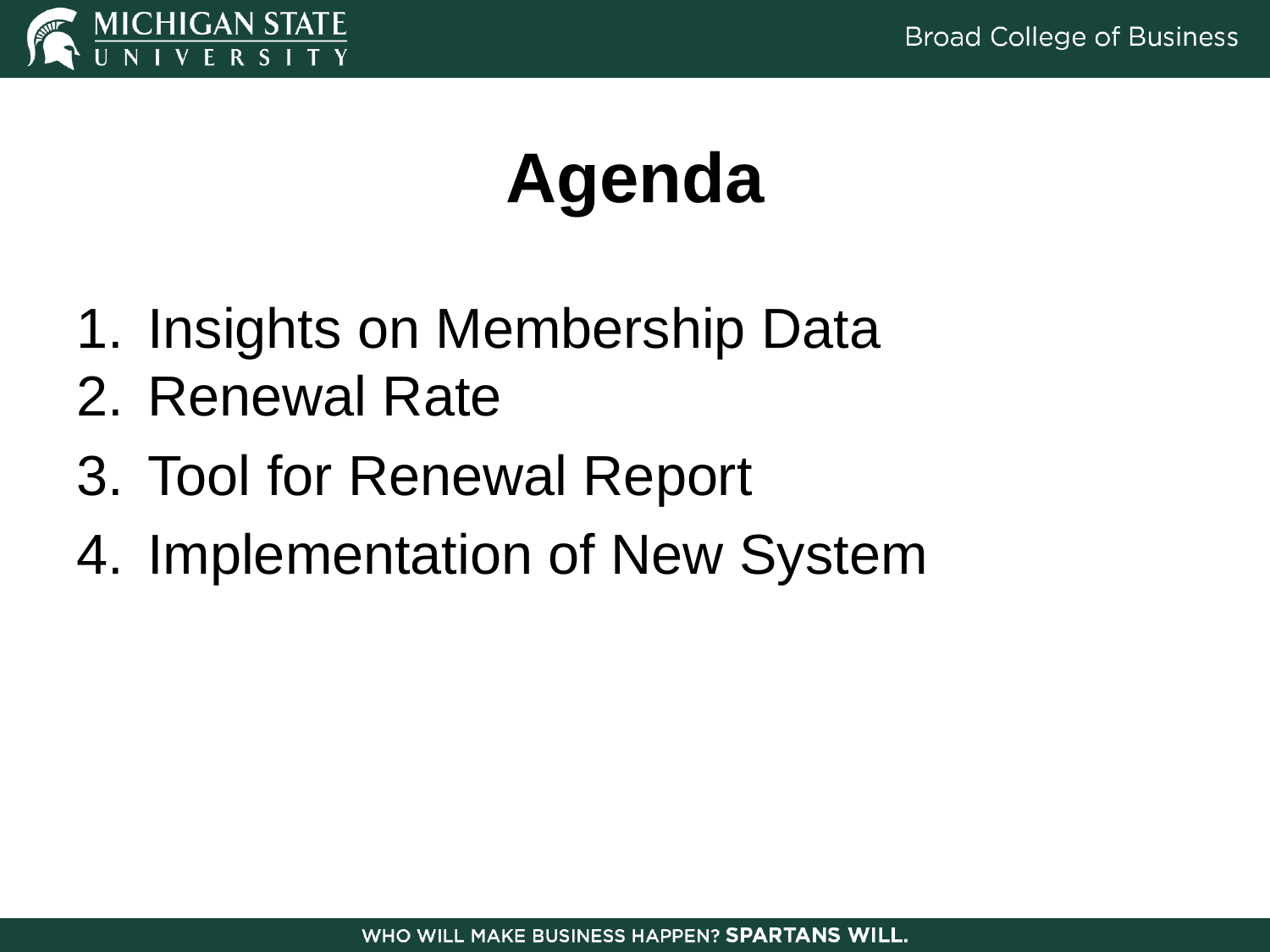

# Agenda
Insights on Membership Data
Renewal Rate
Tool for Renewal Report
Implementation of New System